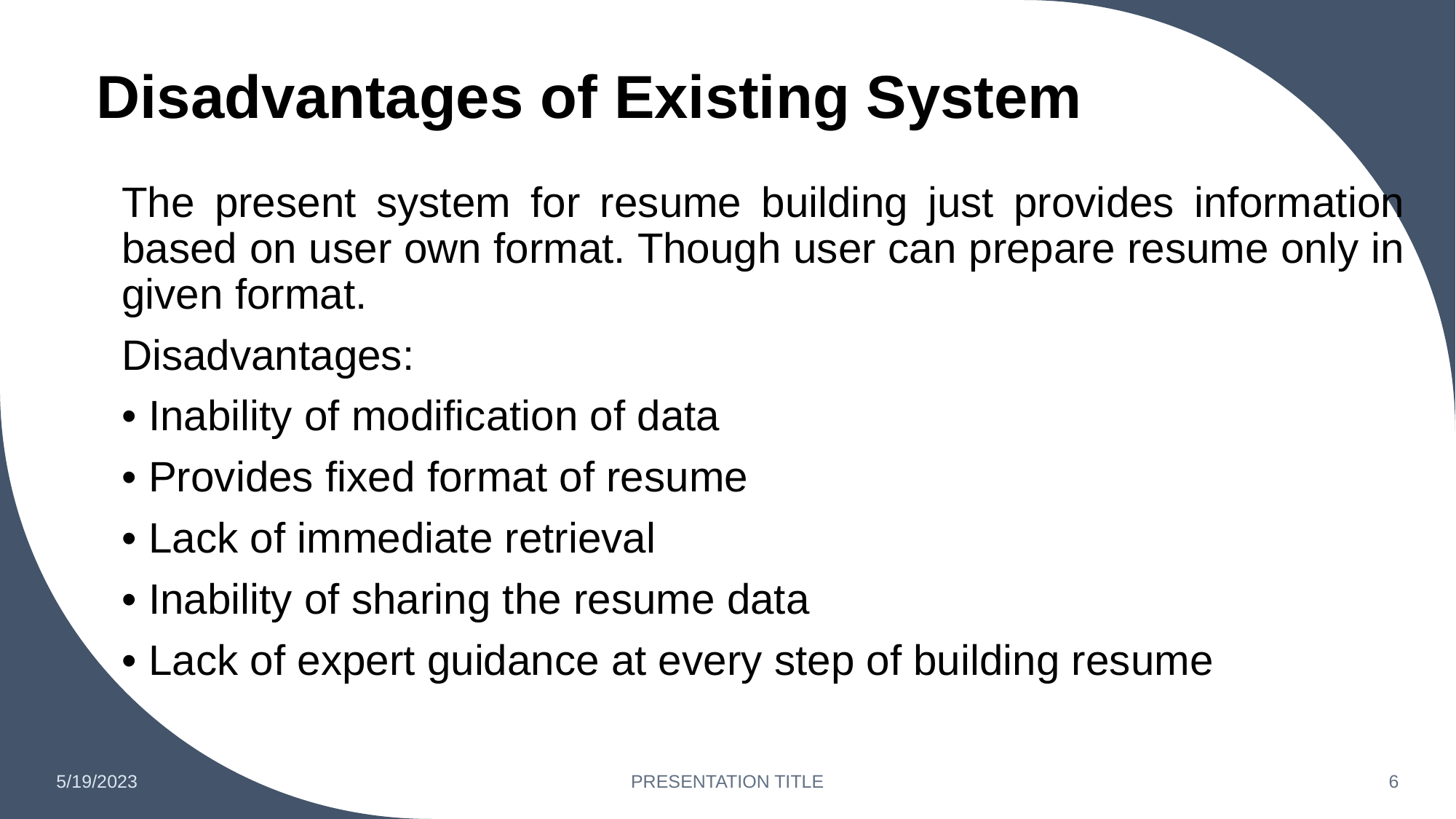

# Disadvantages of Existing System
The present system for resume building just provides information based on user own format. Though user can prepare resume only in given format.
Disadvantages:
• Inability of modification of data
• Provides fixed format of resume
• Lack of immediate retrieval
• Inability of sharing the resume data
• Lack of expert guidance at every step of building resume
5/19/2023
PRESENTATION TITLE
6